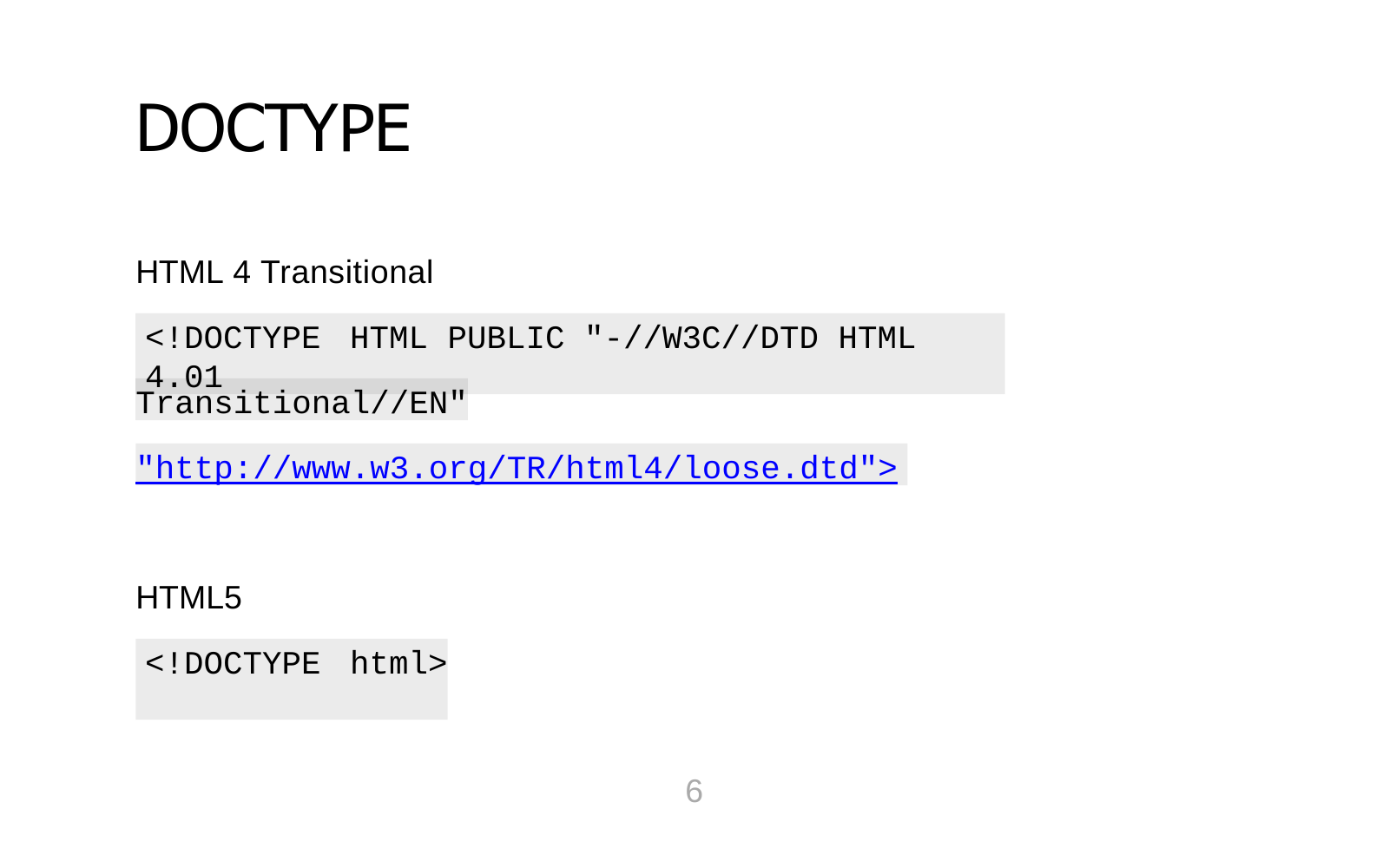

# DOCTYPE
HTML 4 Transitional
<!DOCTYPE	HTML	PUBLIC	"-//W3C//DTD	HTML	4.01
Transitional//EN"
"http://www.w3.org/TR/html4/loose.dtd">
HTML5
<!DOCTYPE	html>
6